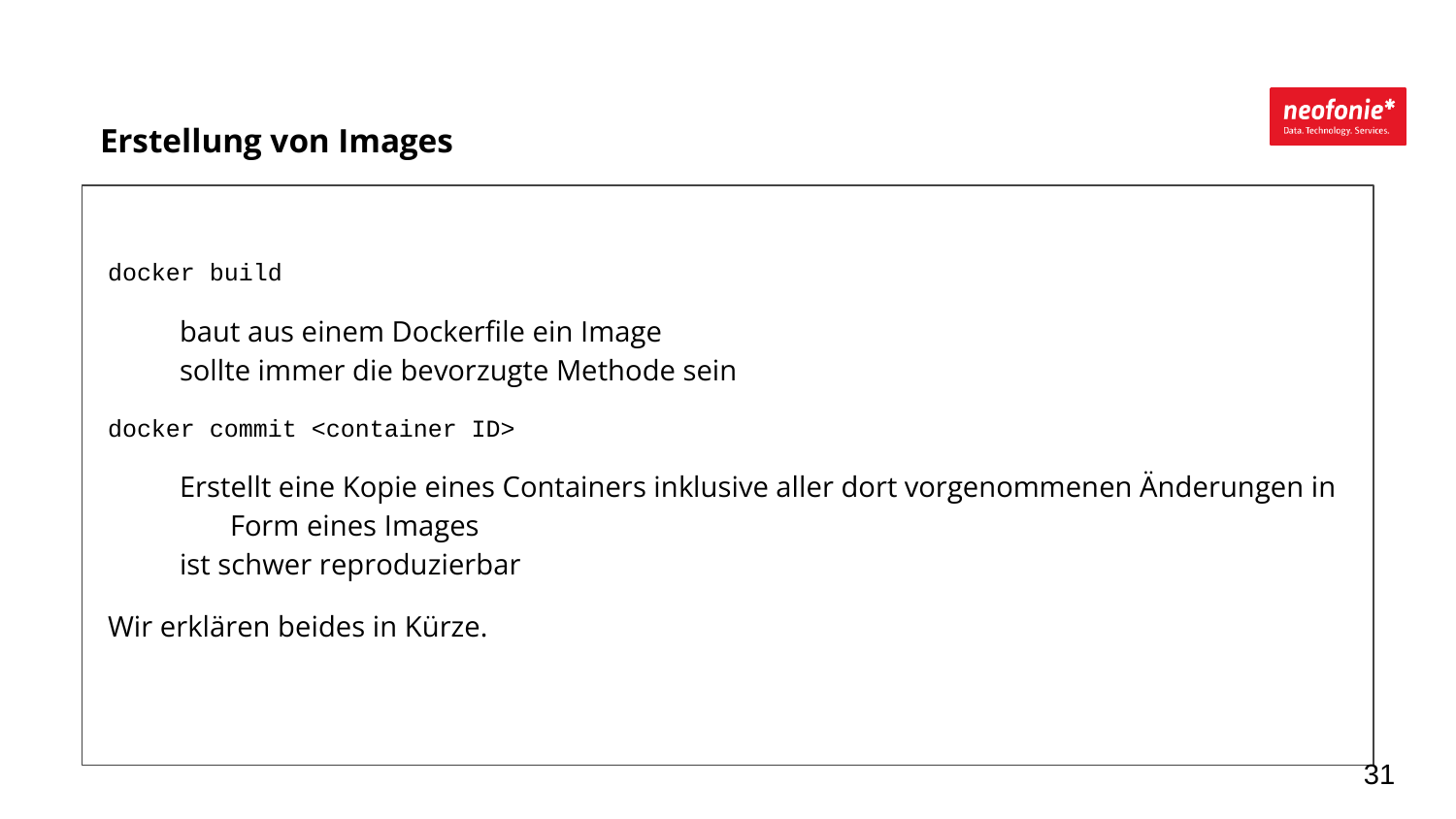

Erstellung von Images
docker build
baut aus einem Dockerfile ein Image
sollte immer die bevorzugte Methode sein
docker commit <container ID>
Erstellt eine Kopie eines Containers inklusive aller dort vorgenommenen Änderungen in Form eines Images
ist schwer reproduzierbar
Wir erklären beides in Kürze.

31